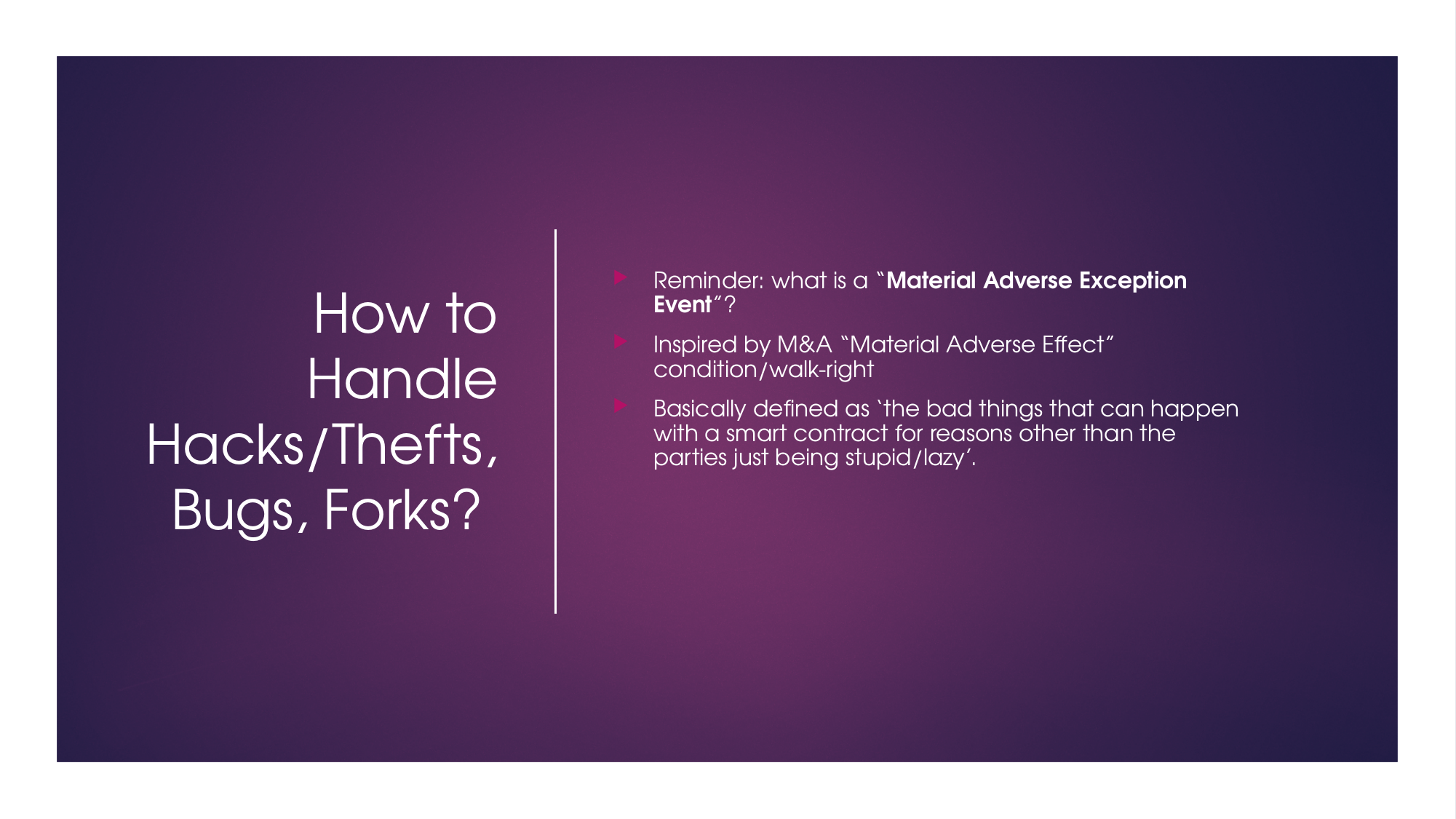

54
# How to Handle Hacks/Thefts, Bugs, Forks?
Reminder: what is a “Material Adverse Exception Event”?
Inspired by M&A “Material Adverse Effect” condition/walk-right
Basically defined as ‘the bad things that can happen with a smart contract for reasons other than the parties just being stupid/lazy’.

(c) Gabriel Shapiro – do not copy, modify, reproduce or distribute without permission